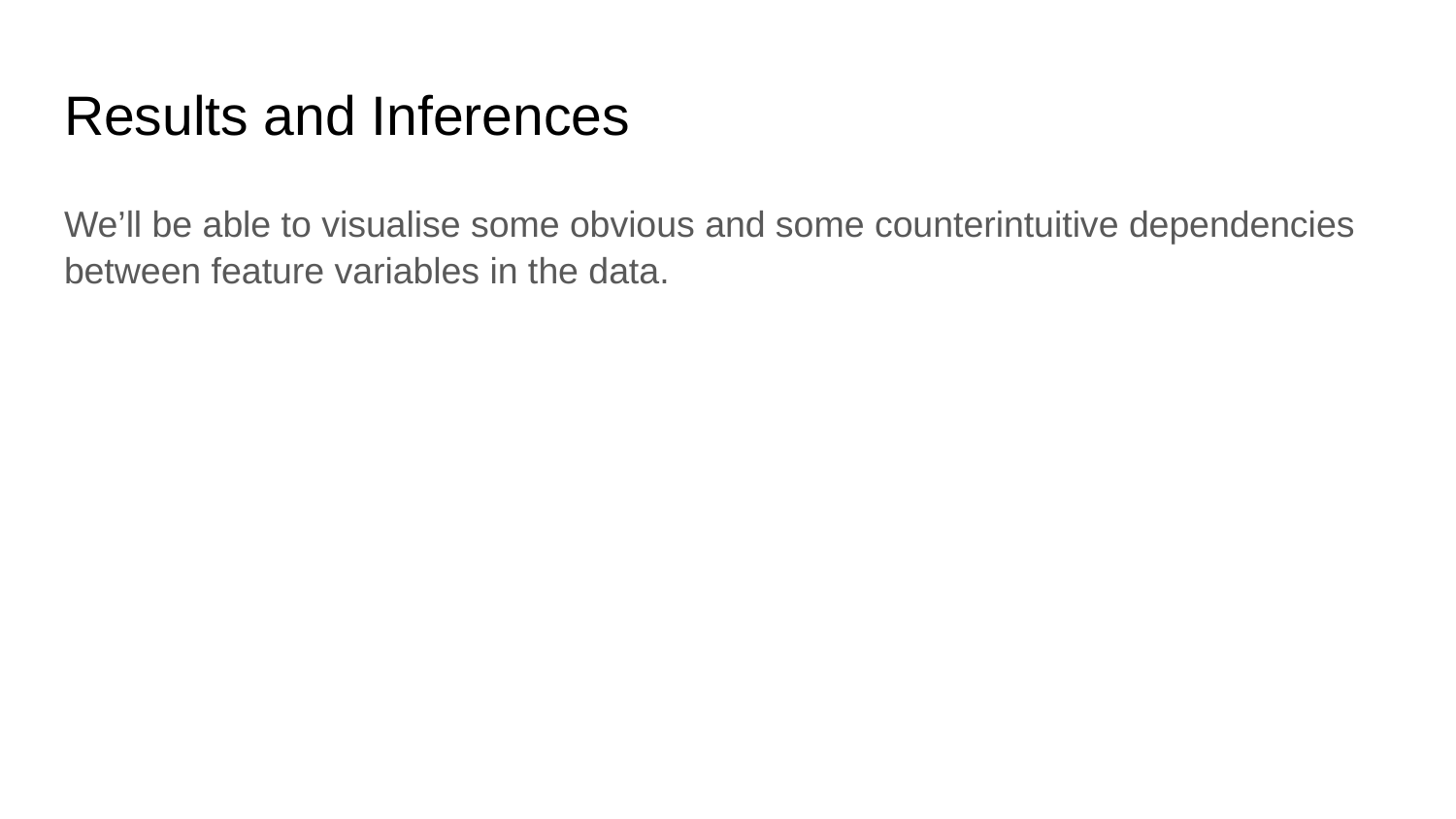

# Results and Inferences
We’ll be able to visualise some obvious and some counterintuitive dependencies between feature variables in the data.